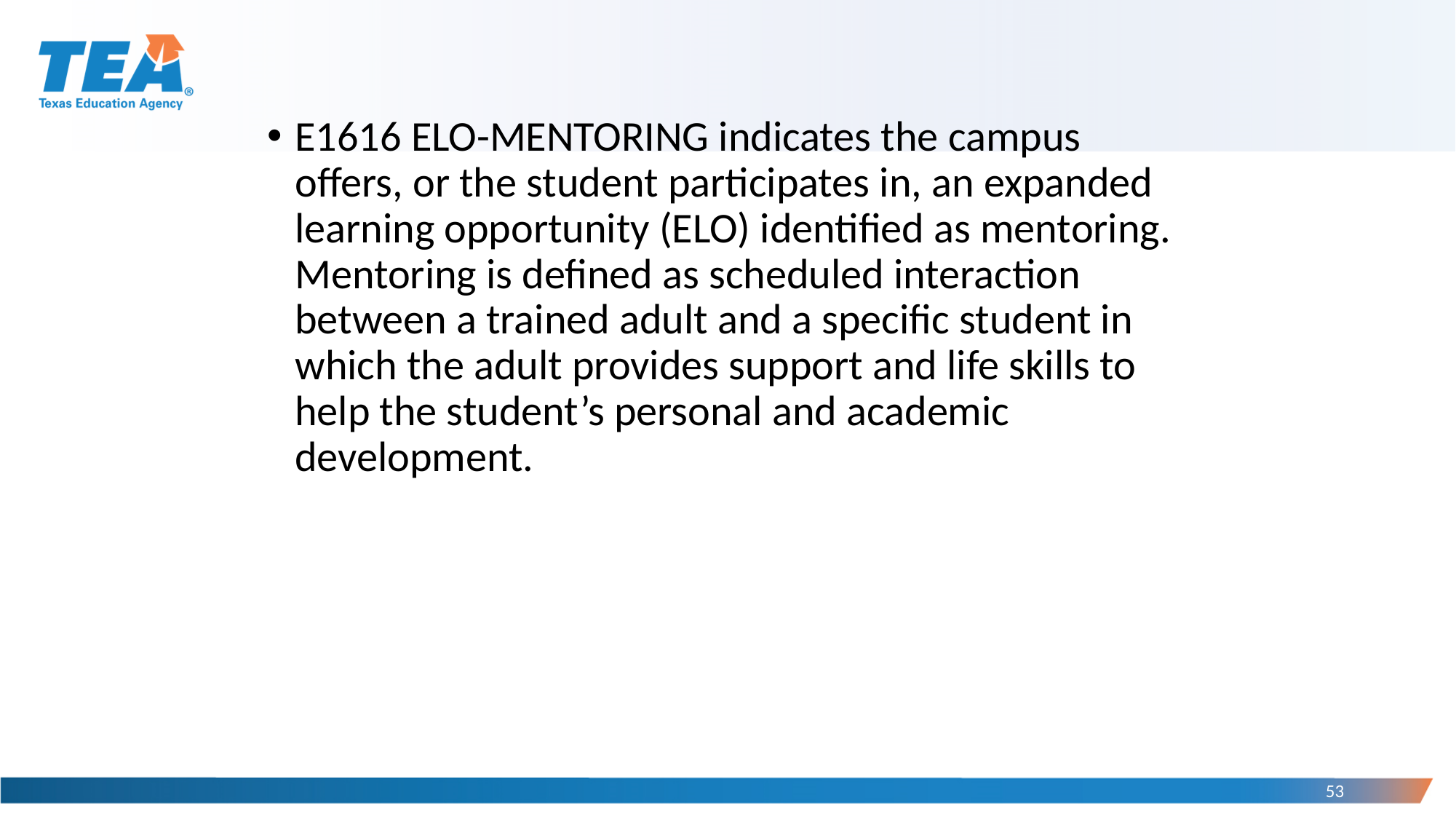

# SB 1404 Student Data Collection Changes for 2019-2020
E1616 ELO-MENTORING indicates the campus offers, or the student participates in, an expanded learning opportunity (ELO) identified as mentoring.  Mentoring is defined as scheduled interaction between a trained adult and a specific student in which the adult provides support and life skills to help the student’s personal and academic development.
53